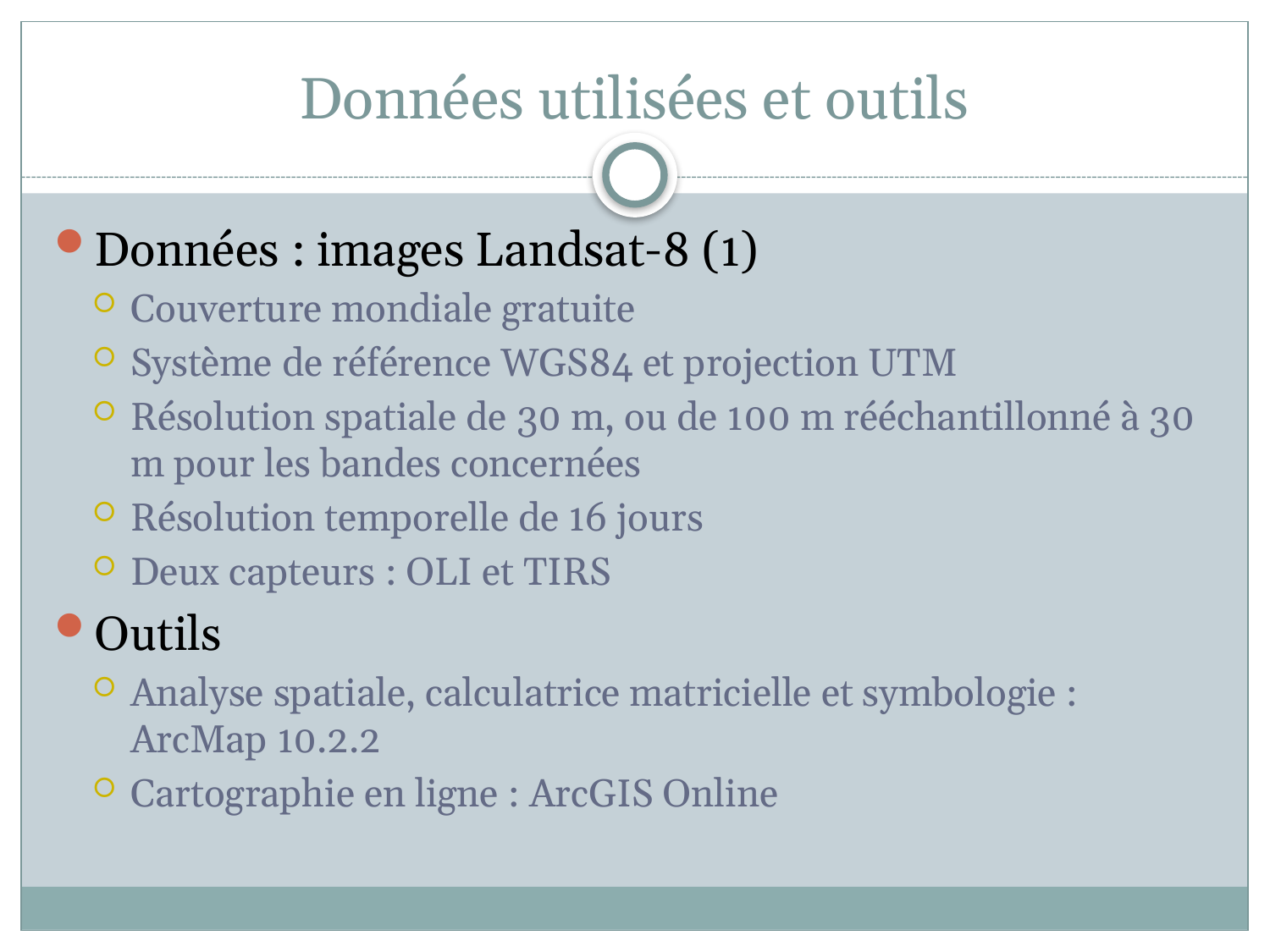

# Données utilisées et outils
Données : images Landsat-8 (1)
Couverture mondiale gratuite
Système de référence WGS84 et projection UTM
Résolution spatiale de 30 m, ou de 100 m rééchantillonné à 30 m pour les bandes concernées
Résolution temporelle de 16 jours
Deux capteurs : OLI et TIRS
Outils
Analyse spatiale, calculatrice matricielle et symbologie : ArcMap 10.2.2
Cartographie en ligne : ArcGIS Online